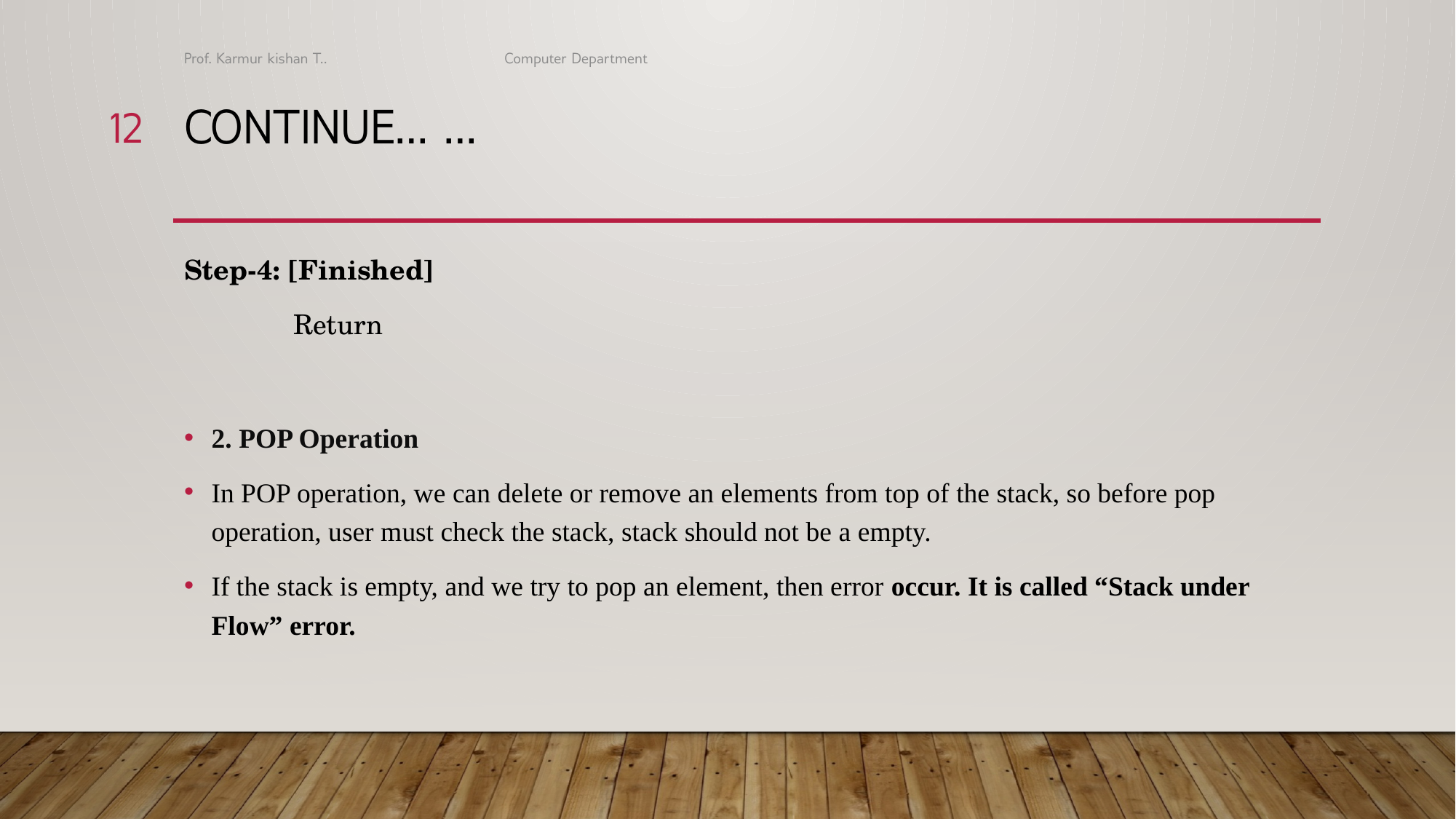

Prof. Karmur kishan T..                                       Computer Department
12
# Continue… …
Step-4: [Finished]
	Return

2. POP Operation
In POP operation, we can delete or remove an elements from top of the stack, so before pop operation, user must check the stack, stack should not be a empty.
If the stack is empty, and we try to pop an element, then error occur. It is called “Stack under Flow” error.